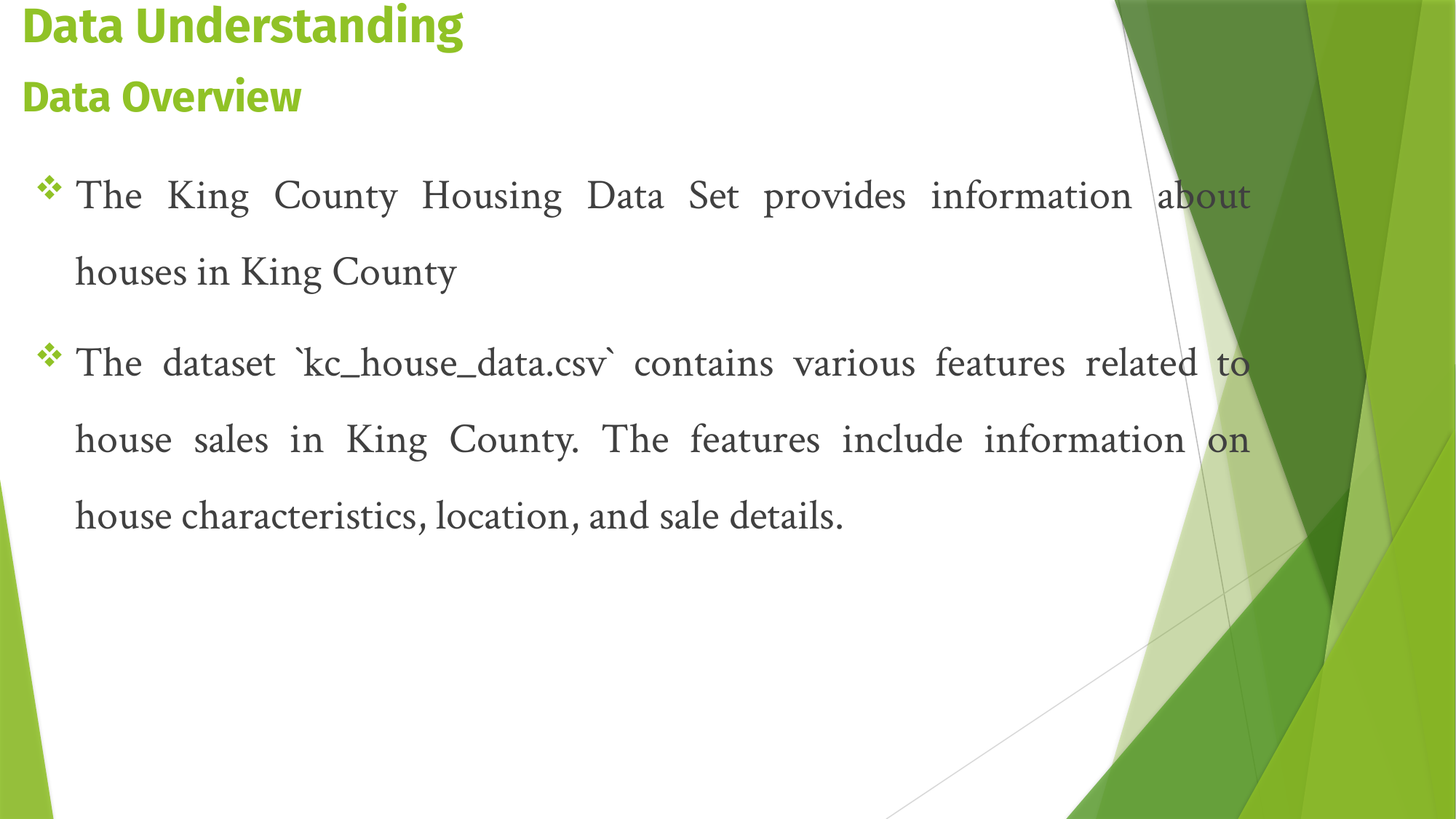

Data Understanding
# Data Overview
The King County Housing Data Set provides information about houses in King County
The dataset `kc_house_data.csv` contains various features related to house sales in King County. The features include information on house characteristics, location, and sale details.